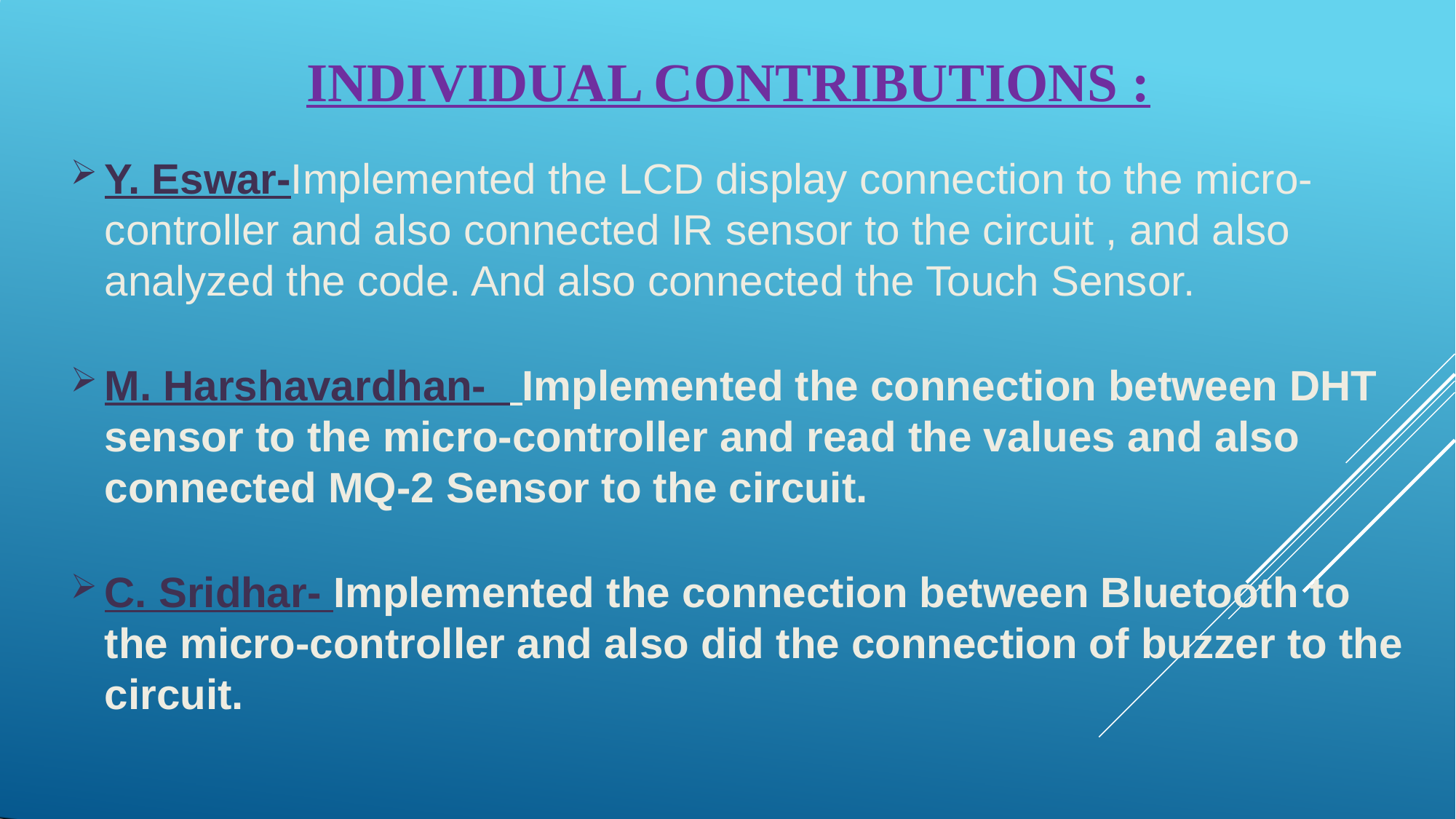

# INDIVIDUAL CONTRIBUTIONS :
Y. Eswar-Implemented the LCD display connection to the micro-controller and also connected IR sensor to the circuit , and also analyzed the code. And also connected the Touch Sensor.

M. Harshavardhan-   Implemented the connection between DHT sensor to the micro-controller and read the values and also connected MQ-2 Sensor to the circuit.

C. Sridhar- Implemented the connection between Bluetooth to the micro-controller and also did the connection of buzzer to the circuit.